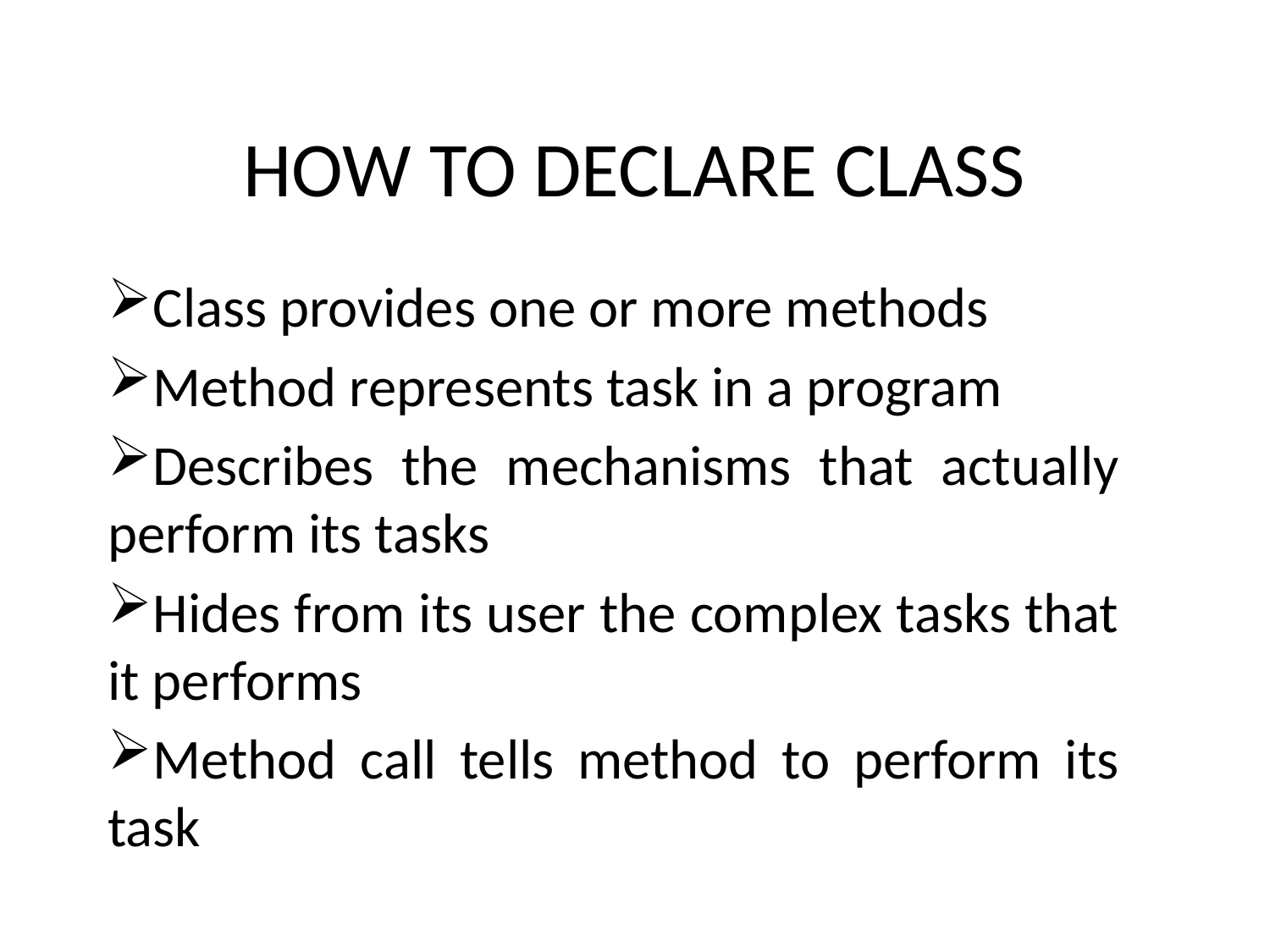

# HOW TO DECLARE CLASS
Class provides one or more methods
Method represents task in a program
Describes the mechanisms that actually perform its tasks
Hides from its user the complex tasks that it performs
Method call tells method to perform its task